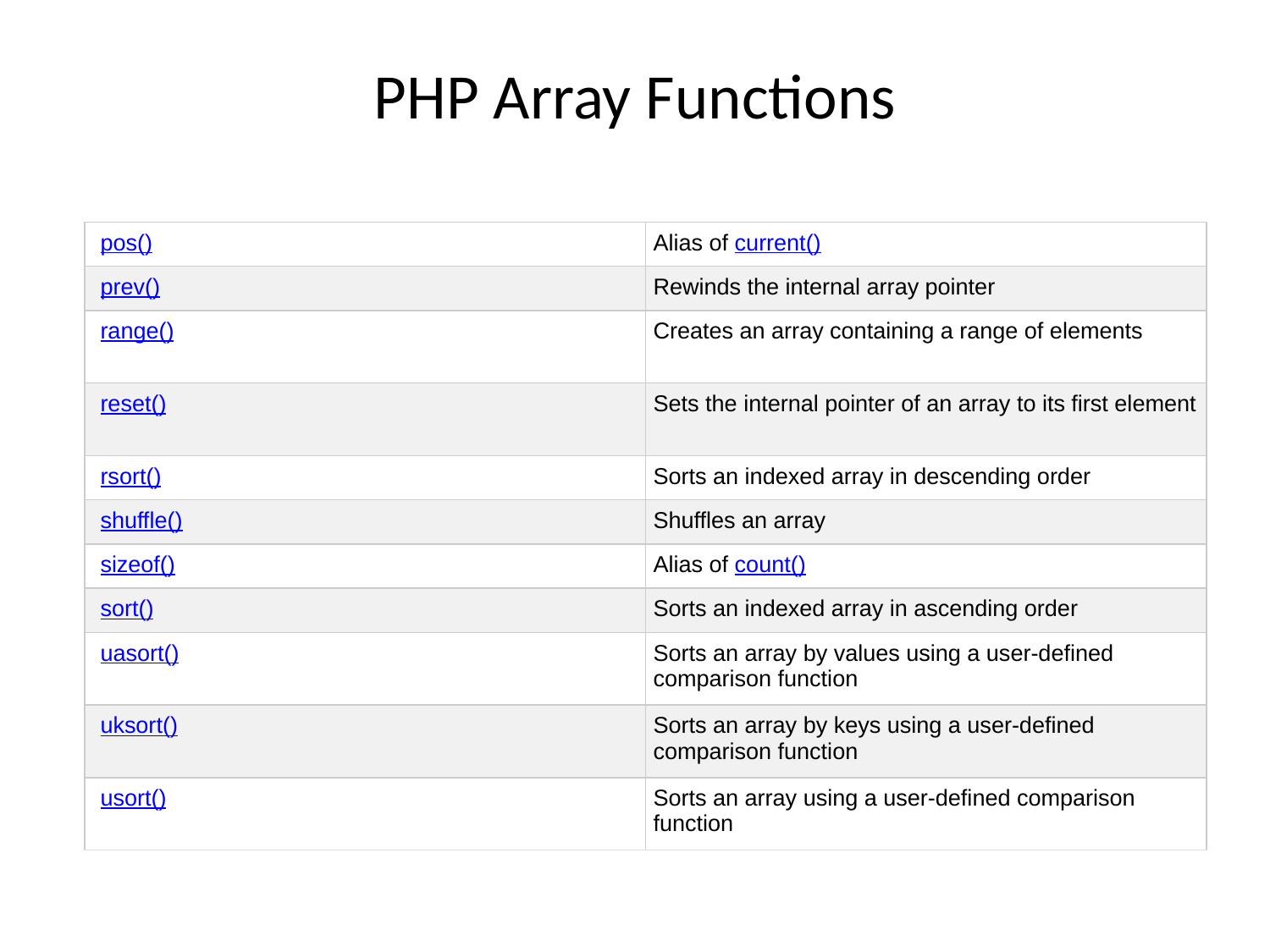

# PHP Array Functions

Run example

| pos() | Alias of current() |
| --- | --- |
| prev() | Rewinds the internal array pointer |
| range() | Creates an array containing a range of elements |
| reset() | Sets the internal pointer of an array to its first element |
| rsort() | Sorts an indexed array in descending order |
| shuffle() | Shuffles an array |
| sizeof() | Alias of count() |
| sort() | Sorts an indexed array in ascending order |
| uasort() | Sorts an array by values using a user-defined comparison function |
| uksort() | Sorts an array by keys using a user-defined comparison function |
| usort() | Sorts an array using a user-defined comparison function |